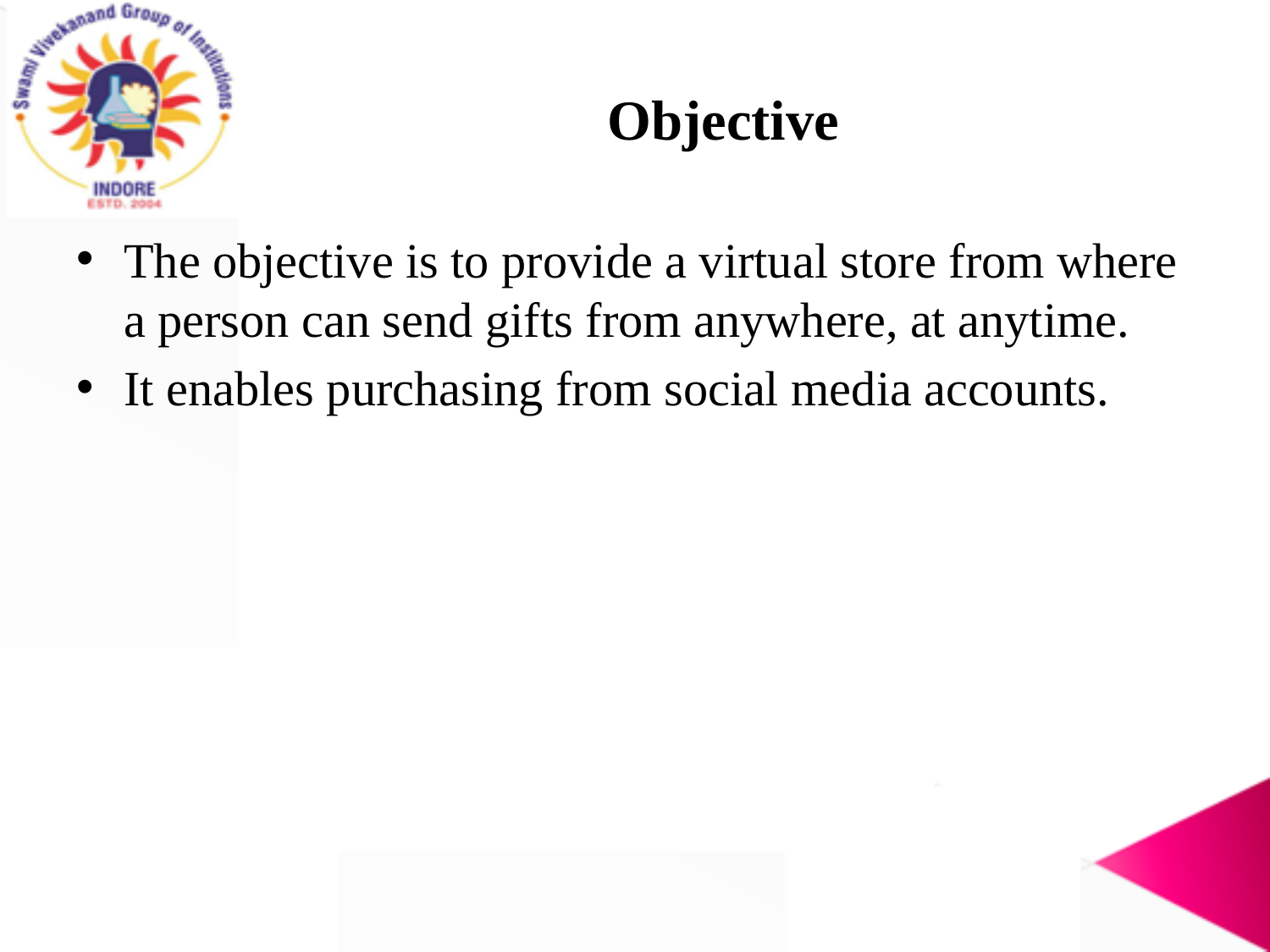

# Objective
The objective is to provide a virtual store from where a person can send gifts from anywhere, at anytime.
It enables purchasing from social media accounts.